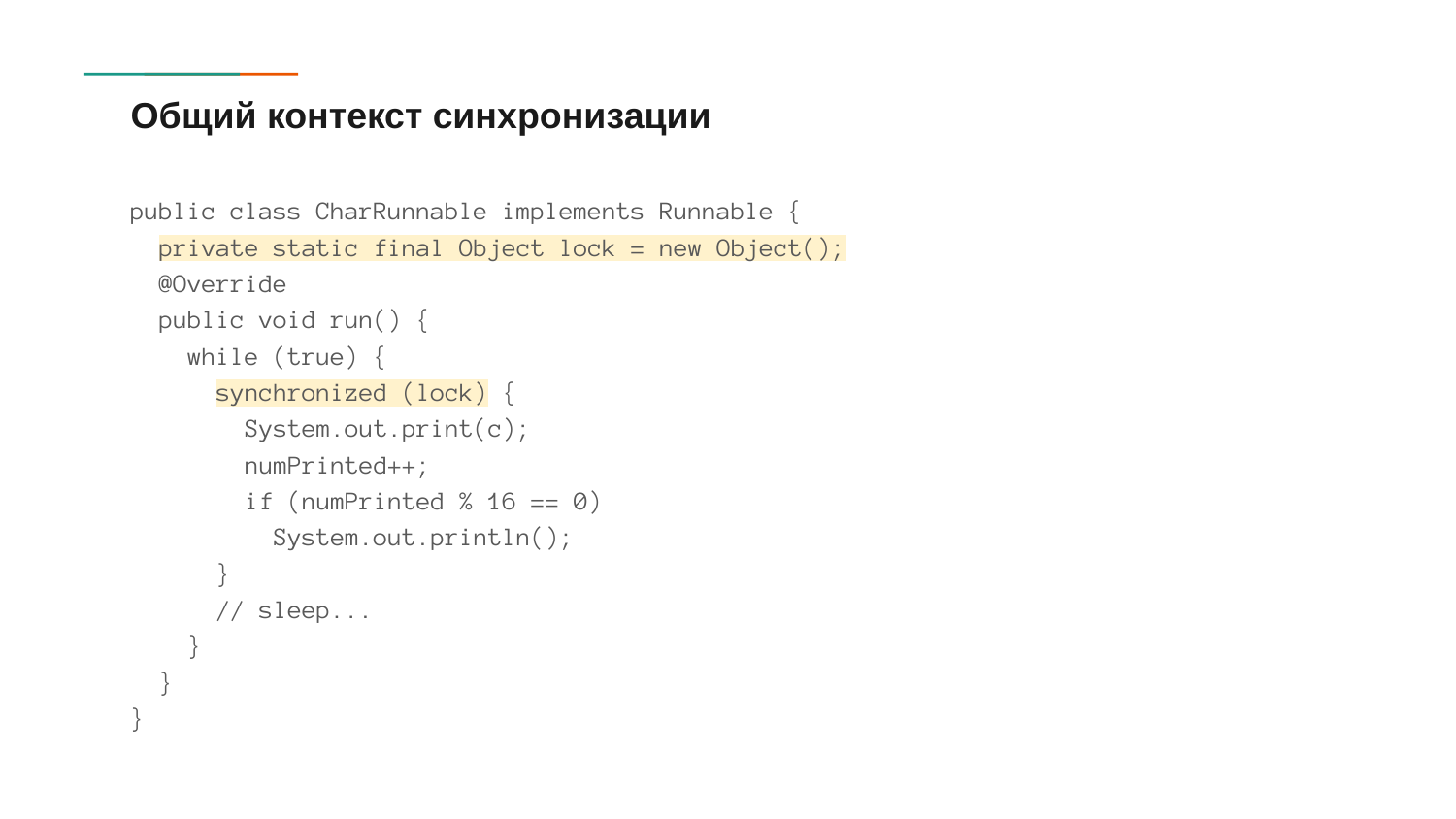

# Общий контекст синхронизации
public class CharRunnable implements Runnable {
  private static final Object lock = new Object();
  @Override
  public void run() {
    while (true) {
      synchronized (lock) {
        System.out.print(c);
        numPrinted++;
        if (numPrinted % 16 == 0)
          System.out.println();
      }
      // sleep...
    }
  }
}